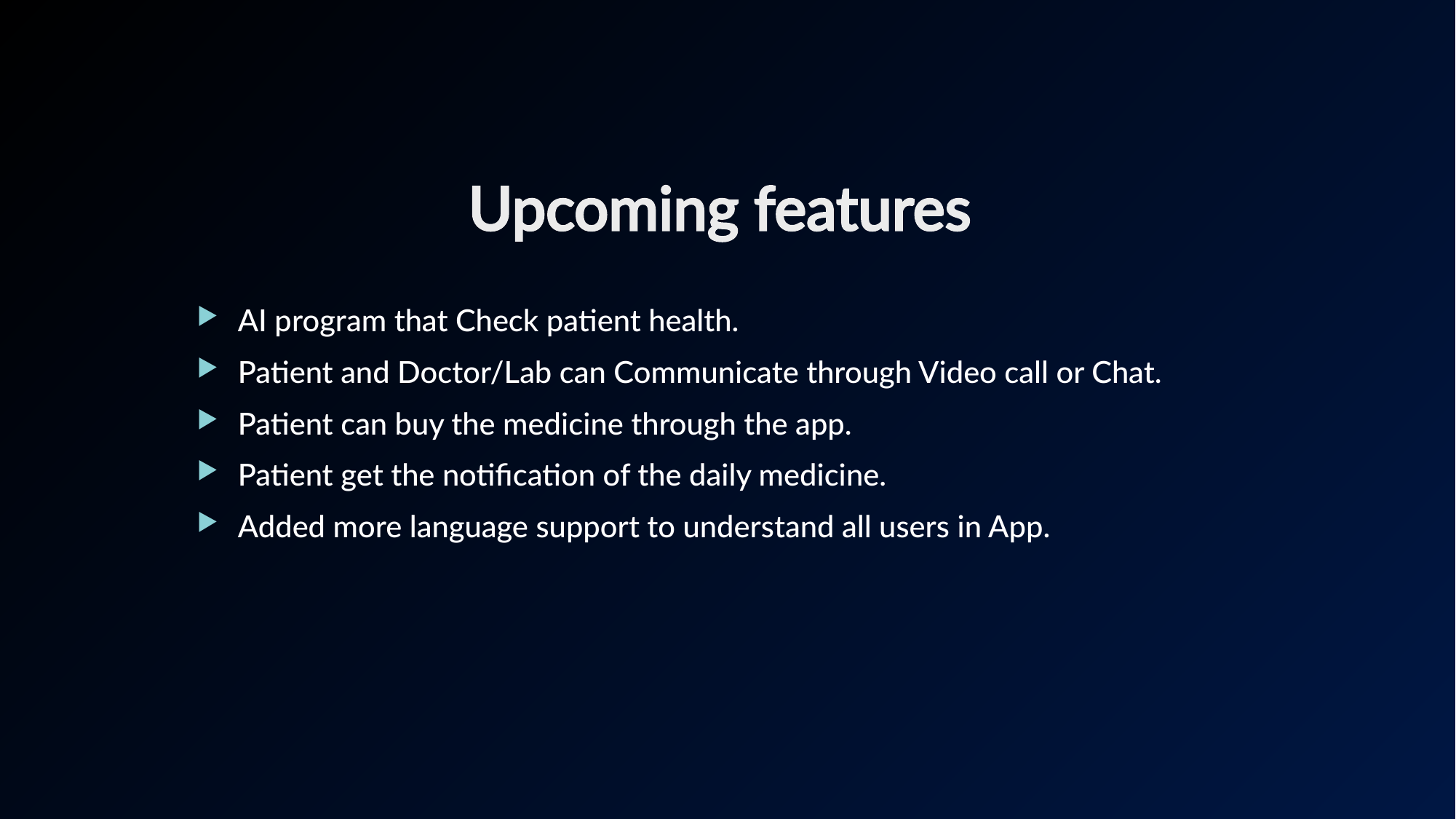

# Upcoming features
AI program that Check patient health.
Patient and Doctor/Lab can Communicate through Video call or Chat.
Patient can buy the medicine through the app.
Patient get the notification of the daily medicine.
Added more language support to understand all users in App.